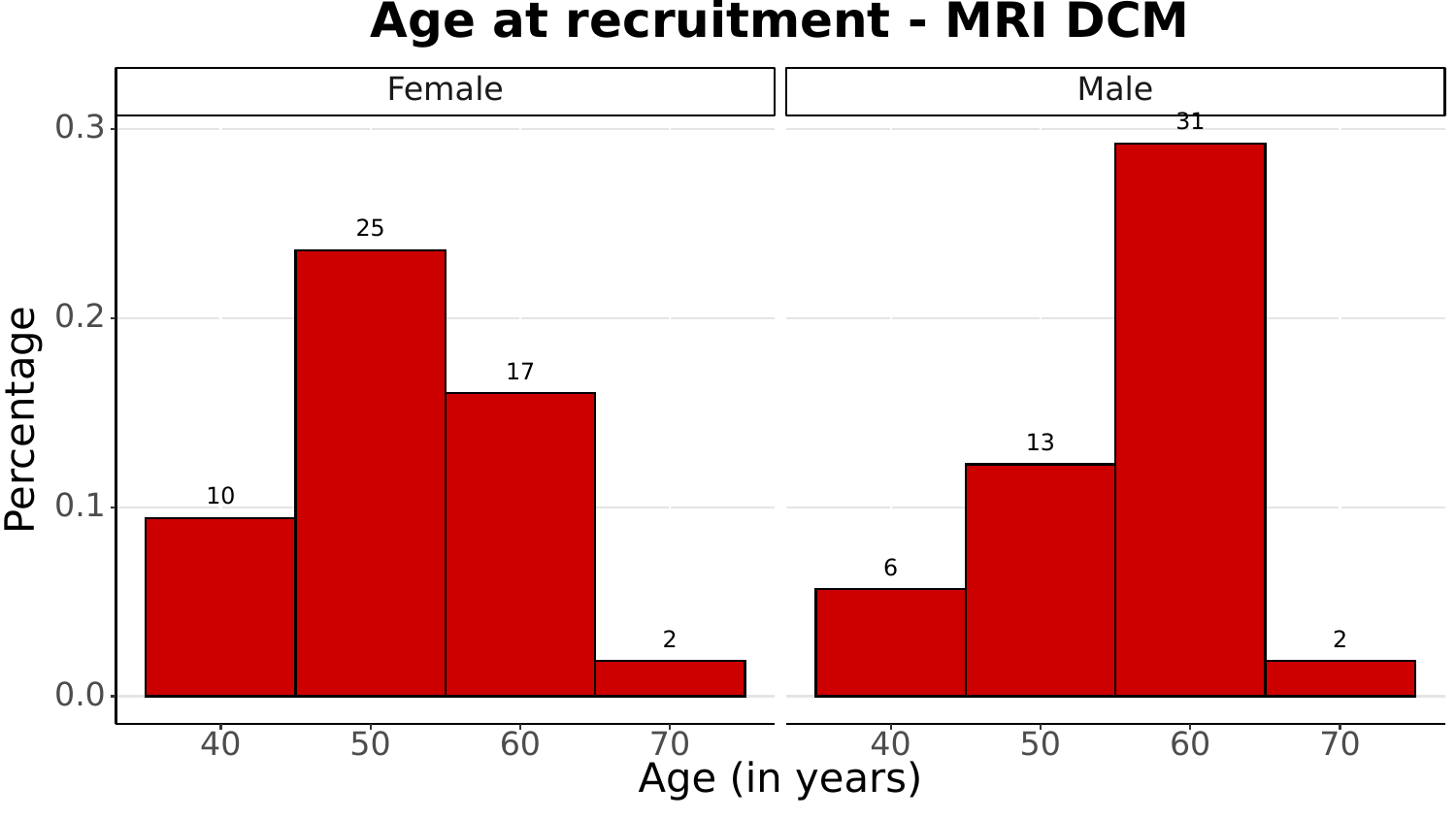

Age at recruitment - MRI DCM

Female
Male
31

0.3

25

0.2

17

Percentage

13

10
0.1

6

2
2

0.0

40
50
60
70
40
50
60
70
Age (in years)